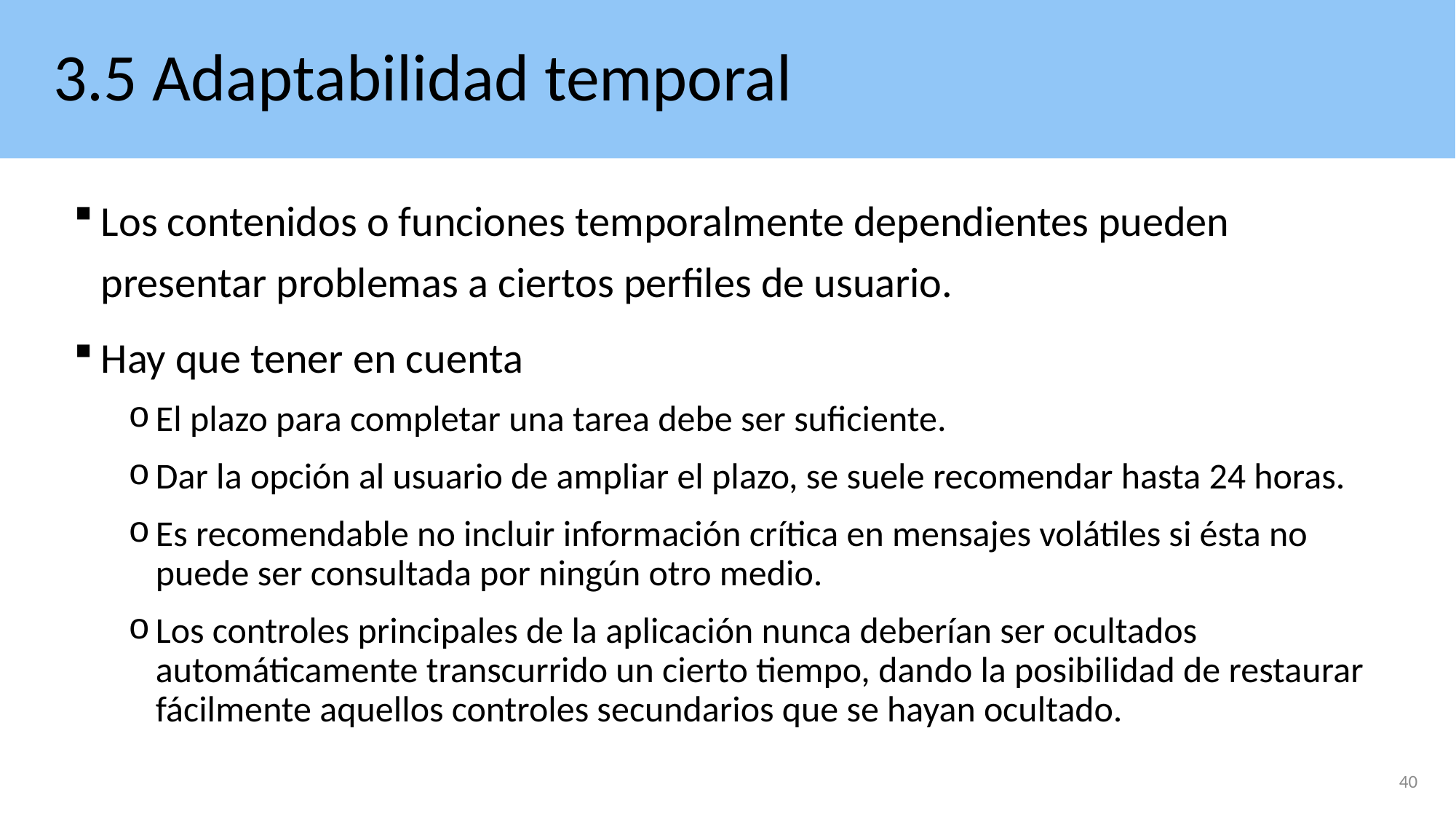

# 3.5 Adaptabilidad temporal
Los contenidos o funciones temporalmente dependientes pueden presentar problemas a ciertos perfiles de usuario.
Hay que tener en cuenta
El plazo para completar una tarea debe ser suficiente.
Dar la opción al usuario de ampliar el plazo, se suele recomendar hasta 24 horas.
Es recomendable no incluir información crítica en mensajes volátiles si ésta no puede ser consultada por ningún otro medio.
Los controles principales de la aplicación nunca deberían ser ocultados automáticamente transcurrido un cierto tiempo, dando la posibilidad de restaurar fácilmente aquellos controles secundarios que se hayan ocultado.

40